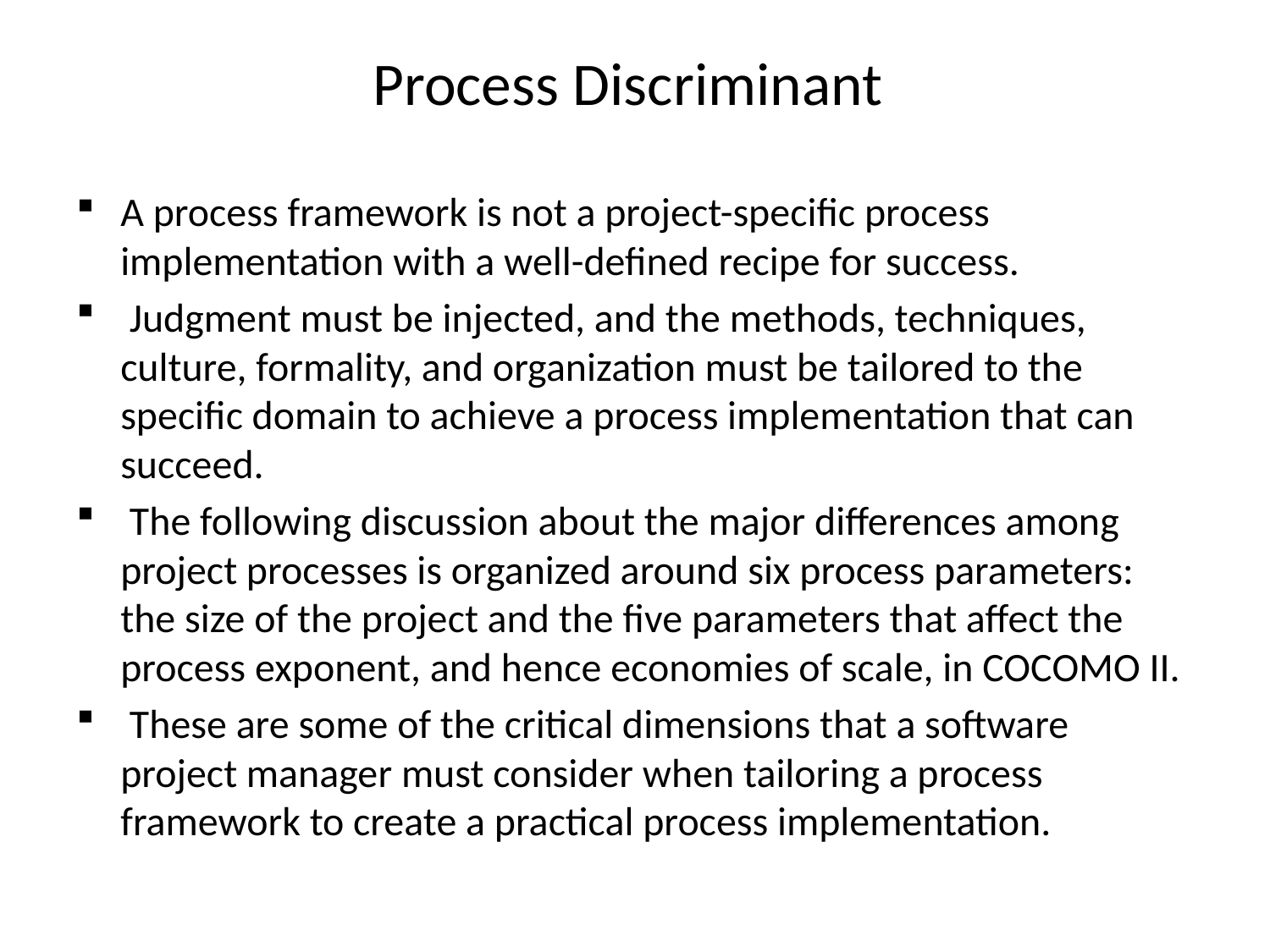

# Process Discriminant
A process framework is not a project-specific process implementation with a well-defined recipe for success.
 Judgment must be injected, and the methods, techniques, culture, formality, and organization must be tailored to the specific domain to achieve a process implementation that can succeed.
 The following discussion about the major differences among project processes is organized around six process parameters: the size of the project and the five parameters that affect the process exponent, and hence economies of scale, in COCOMO II.
 These are some of the critical dimensions that a software project manager must consider when tailoring a process framework to create a practical process implementation.